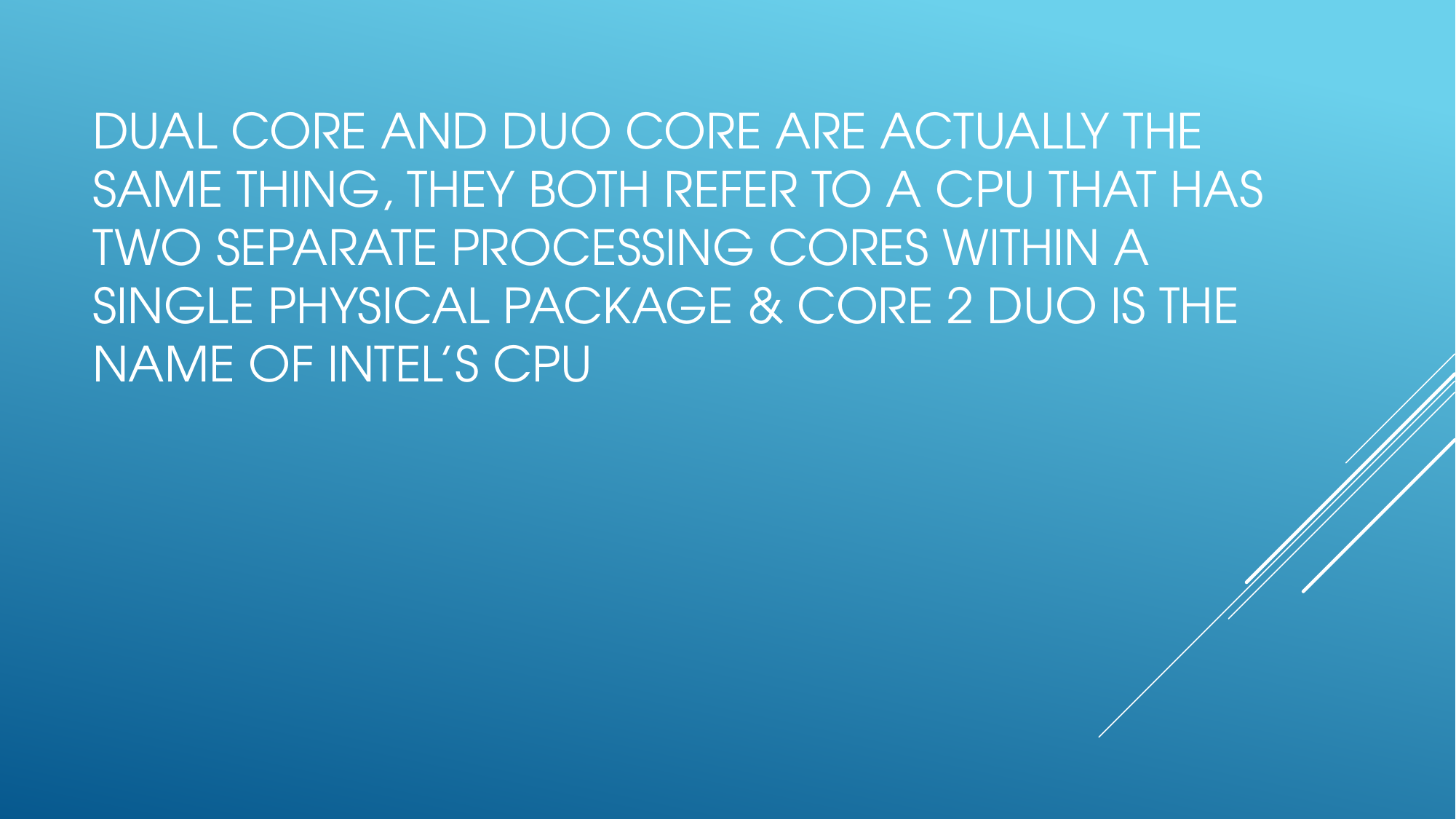

# Dual Core and Duo Core are actually the same thing, they both refer to a CPU that has two separate processing cores within a single physical package & CORE 2 DUO IS THE NAME OF INTEL’S CPU